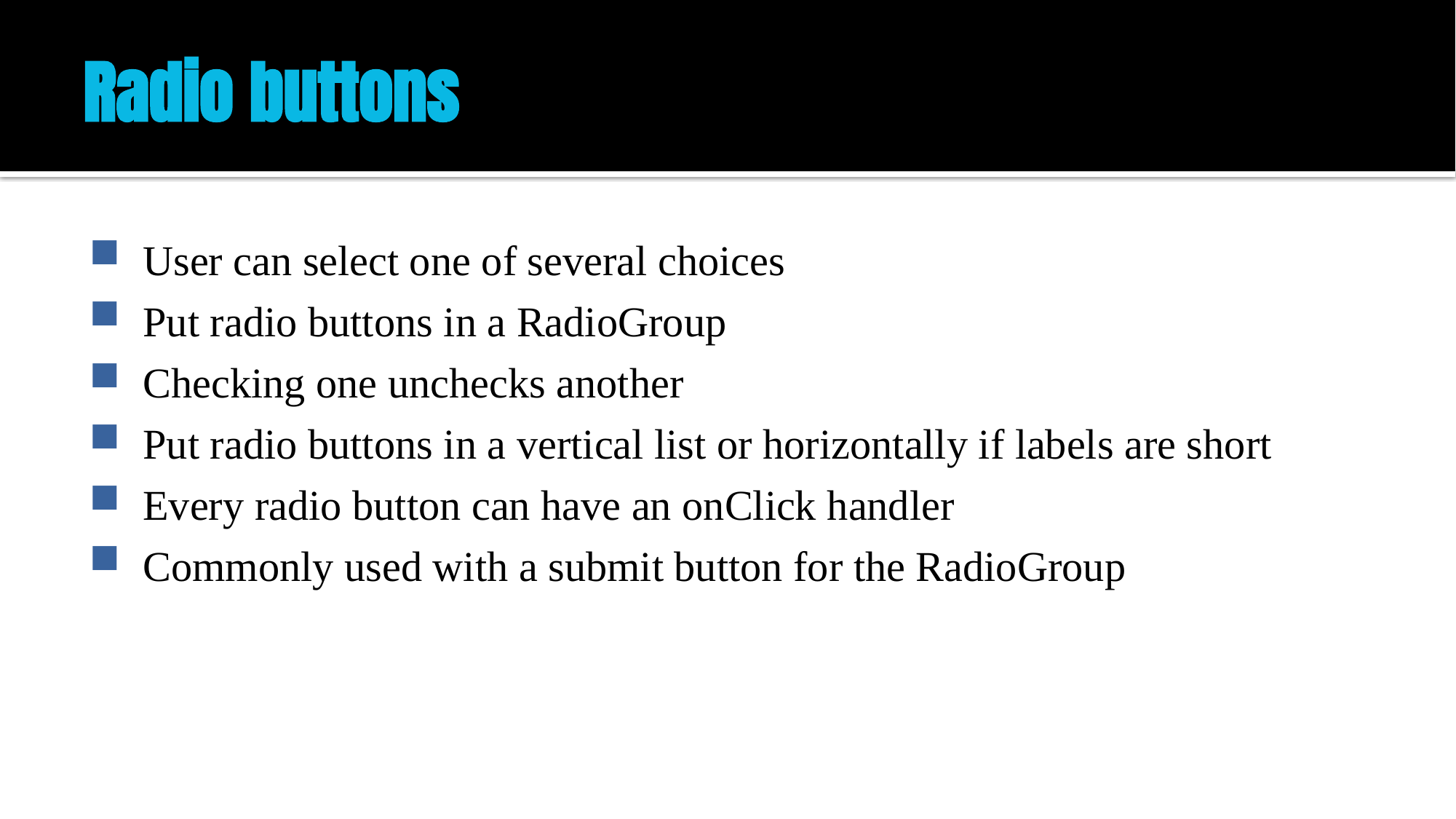

# Radio buttons
User can select one of several choices
Put radio buttons in a RadioGroup
Checking one unchecks another
Put radio buttons in a vertical list or horizontally if labels are short
Every radio button can have an onClick handler
Commonly used with a submit button for the RadioGroup